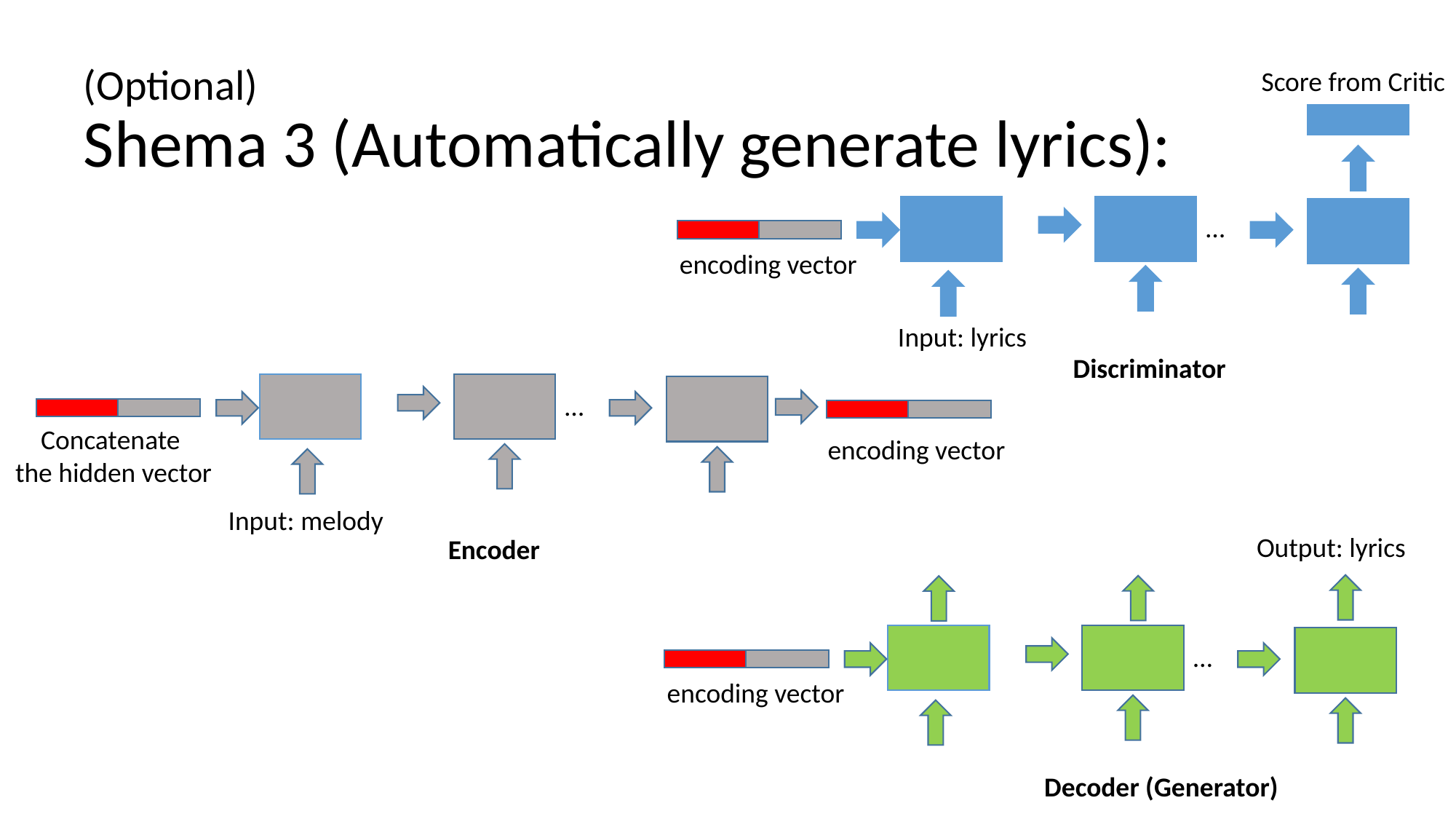

# (Optional) Shema 3 (Automatically generate lyrics):
Score from Critic

…

encoding vector

Input: lyrics
Discriminator

…

Concatenate
the hidden vector
encoding vector

Input: melody
Output: lyrics
Encoder

…

encoding vector

Decoder (Generator)